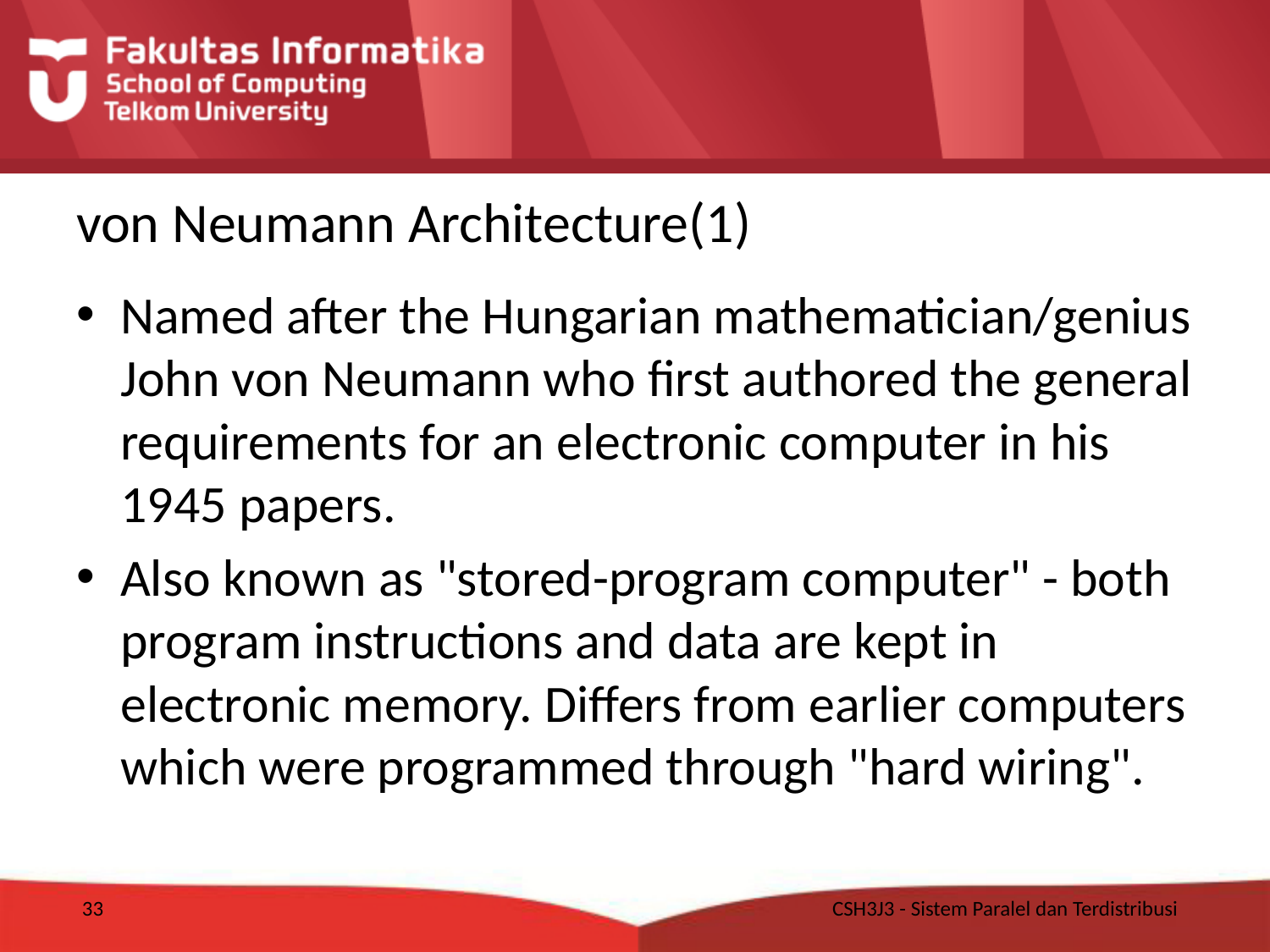

# von Neumann Architecture(1)
Named after the Hungarian mathematician/genius John von Neumann who first authored the general requirements for an electronic computer in his 1945 papers.
Also known as "stored-program computer" - both program instructions and data are kept in electronic memory. Differs from earlier computers which were programmed through "hard wiring".

33
CSH3J3 - Sistem Paralel dan Terdistribusi